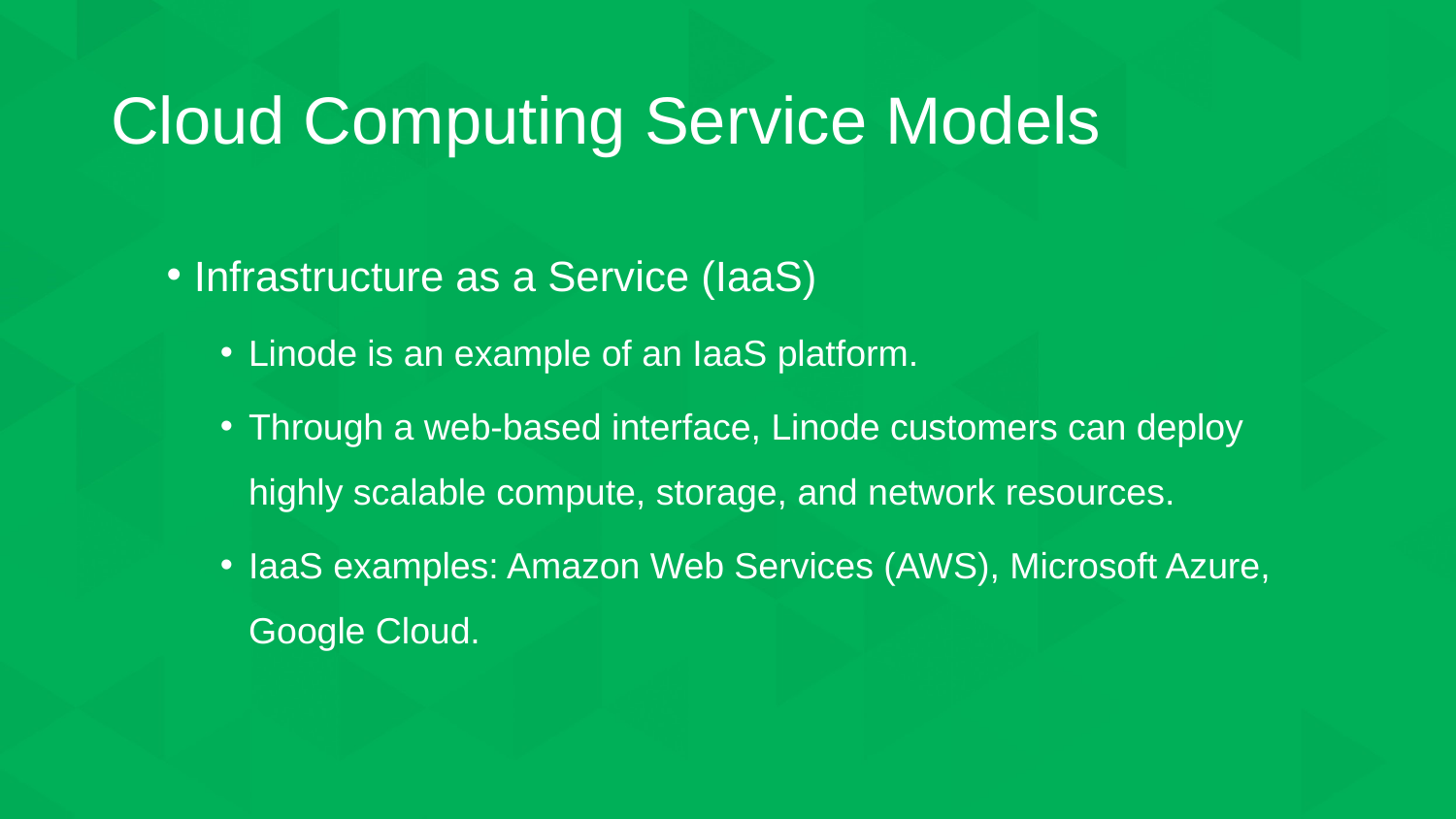

# Cloud Computing Service Models
Infrastructure as a Service (IaaS)
Linode is an example of an IaaS platform.
Through a web-based interface, Linode customers can deploy highly scalable compute, storage, and network resources.
IaaS examples: Amazon Web Services (AWS), Microsoft Azure, Google Cloud.